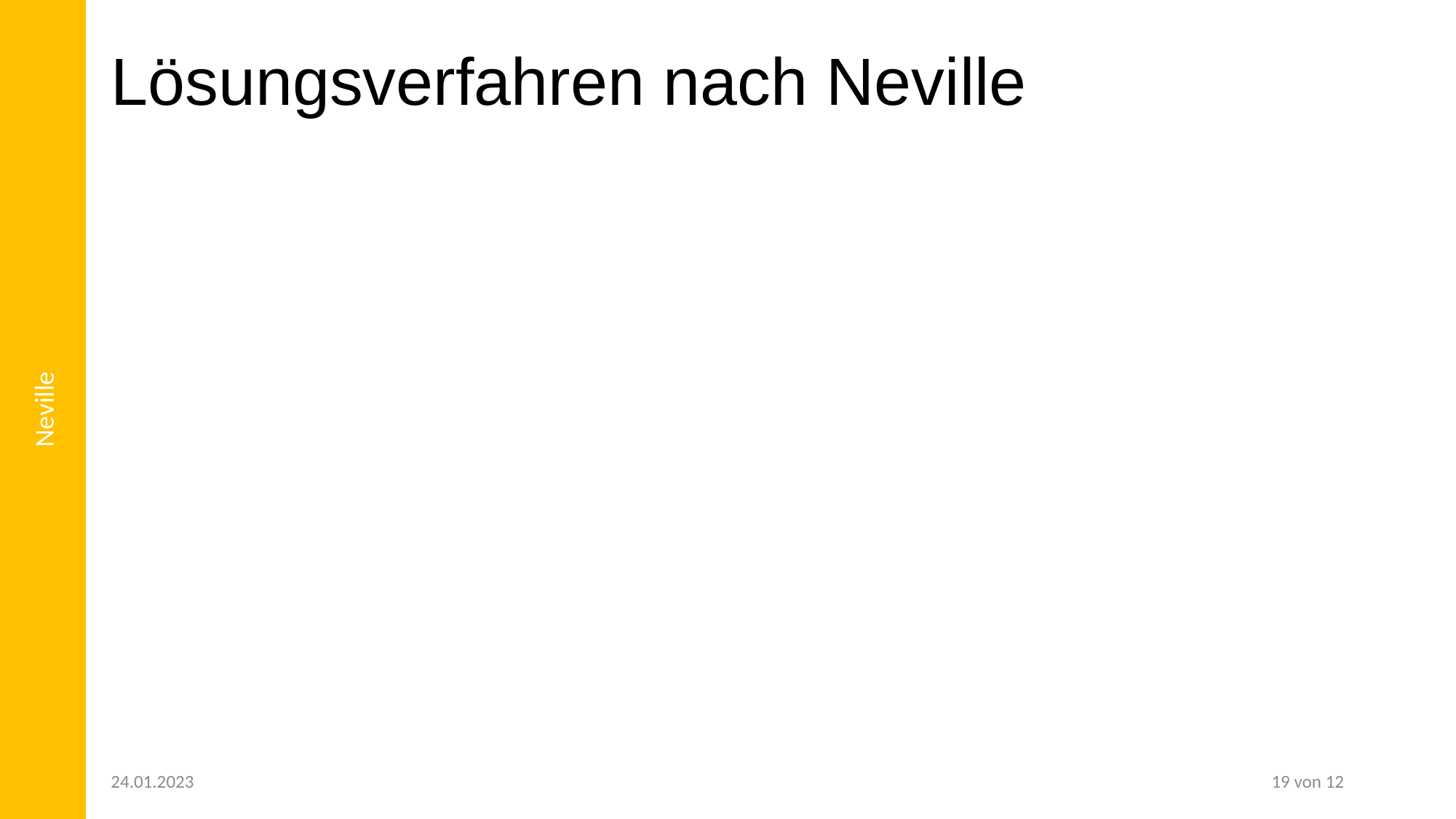

Neville
# Lösungsverfahren nach Neville

24.01.2023
19